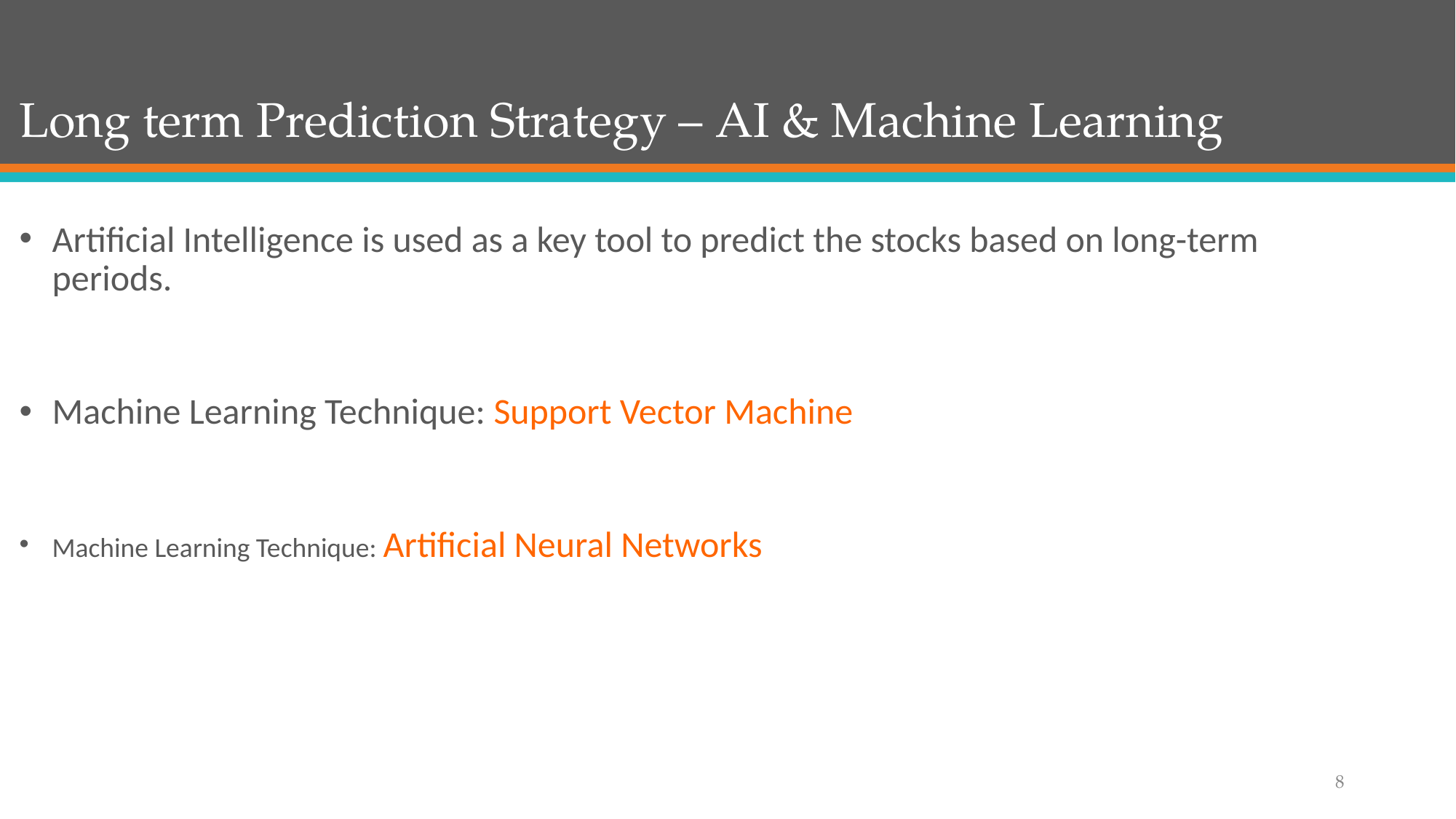

# Long term Prediction Strategy – AI & Machine Learning
Artificial Intelligence is used as a key tool to predict the stocks based on long-term periods.

Machine Learning Technique: Support Vector Machine

Machine Learning Technique: Artificial Neural Networks
8